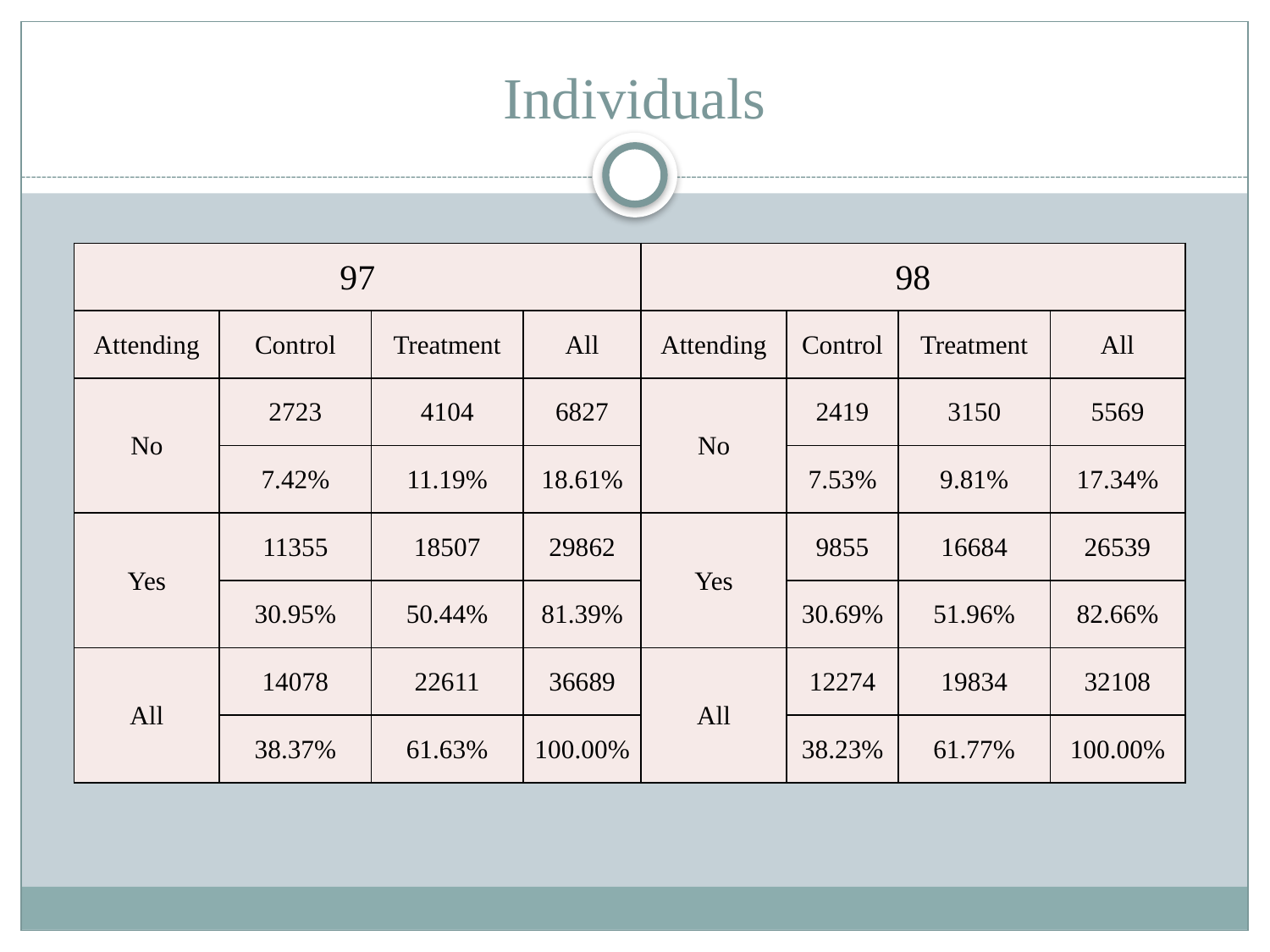

# Individuals
| 97 |  |  |  | 98 |  |  |  |
| --- | --- | --- | --- | --- | --- | --- | --- |
| Attending | Control | Treatment | All | Attending | Control | Treatment | All |
| No | 2723 | 4104 | 6827 | No | 2419 | 3150 | 5569 |
|  | 7.42% | 11.19% | 18.61% |  | 7.53% | 9.81% | 17.34% |
| Yes | 11355 | 18507 | 29862 | Yes | 9855 | 16684 | 26539 |
|  | 30.95% | 50.44% | 81.39% |  | 30.69% | 51.96% | 82.66% |
| All | 14078 | 22611 | 36689 | All | 12274 | 19834 | 32108 |
|  | 38.37% | 61.63% | 100.00% |  | 38.23% | 61.77% | 100.00% |